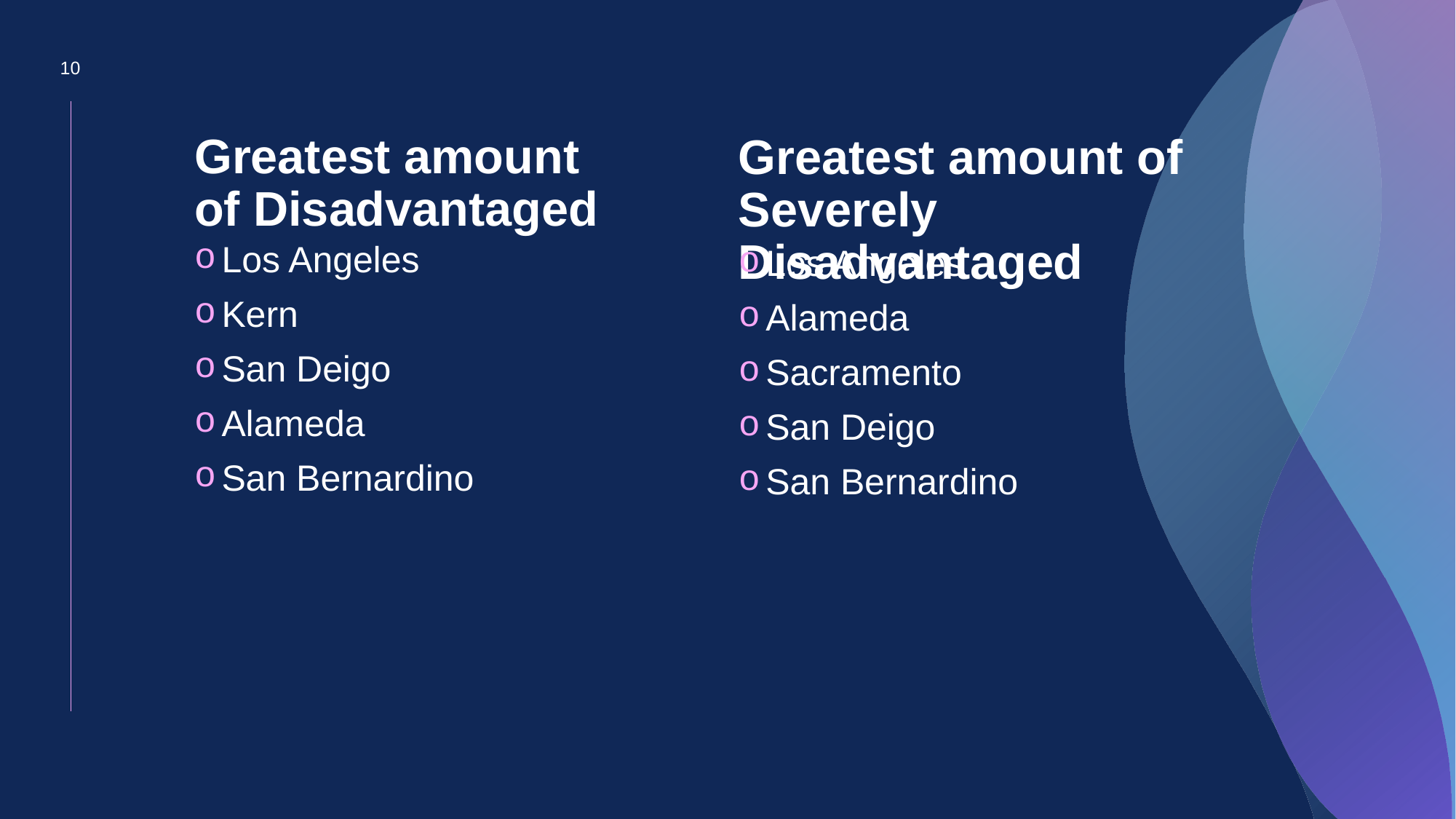

10
Greatest amount of Disadvantaged
Greatest amount of Severely Disadvantaged
Los Angeles
Kern
San Deigo
Alameda
San Bernardino

Los Angeles
Alameda
Sacramento
San Deigo
San Bernardino